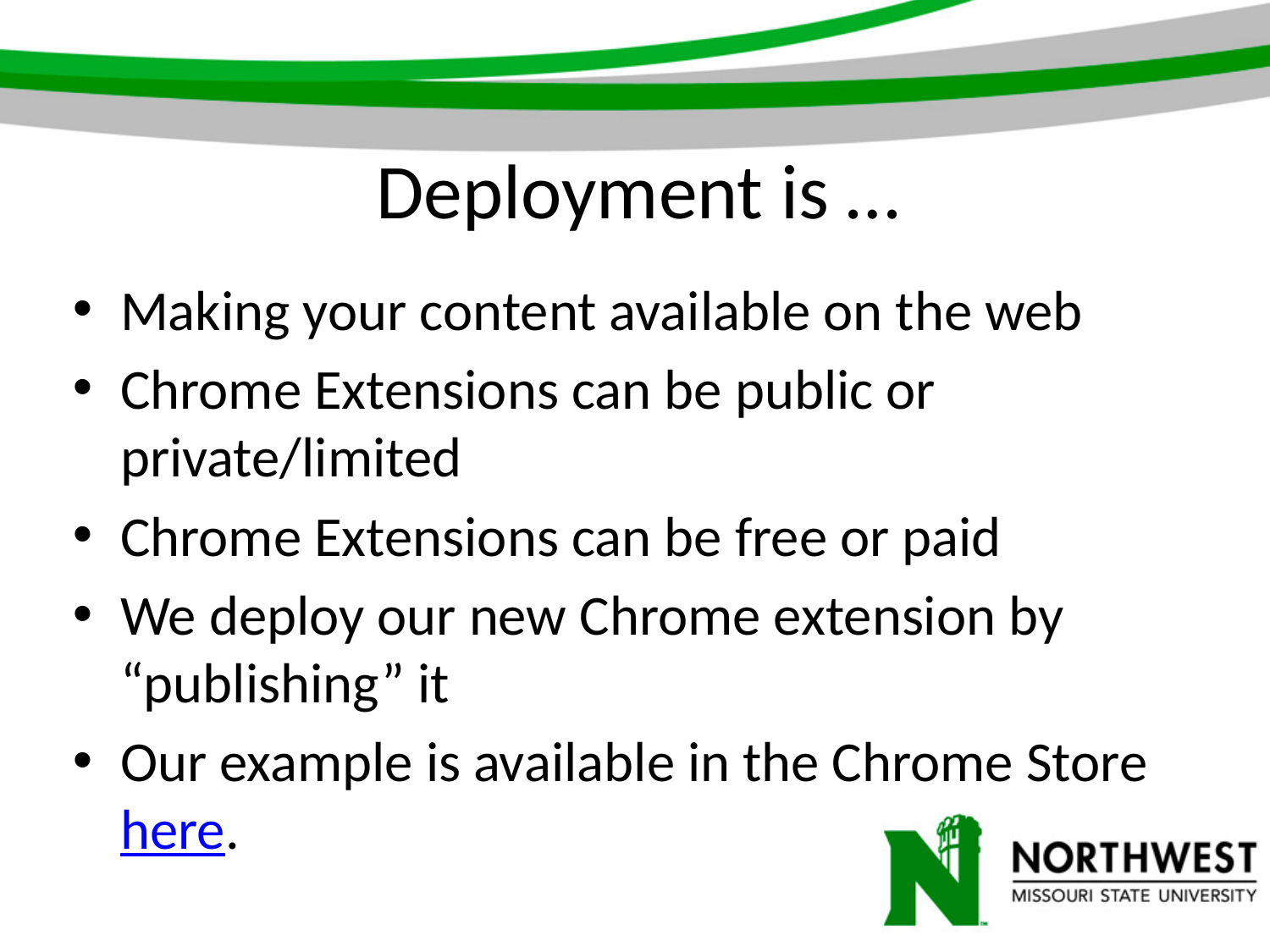

# Deployment is …
Making your content available on the web
Chrome Extensions can be public or private/limited
Chrome Extensions can be free or paid
We deploy our new Chrome extension by “publishing” it
Our example is available in the Chrome Store here.